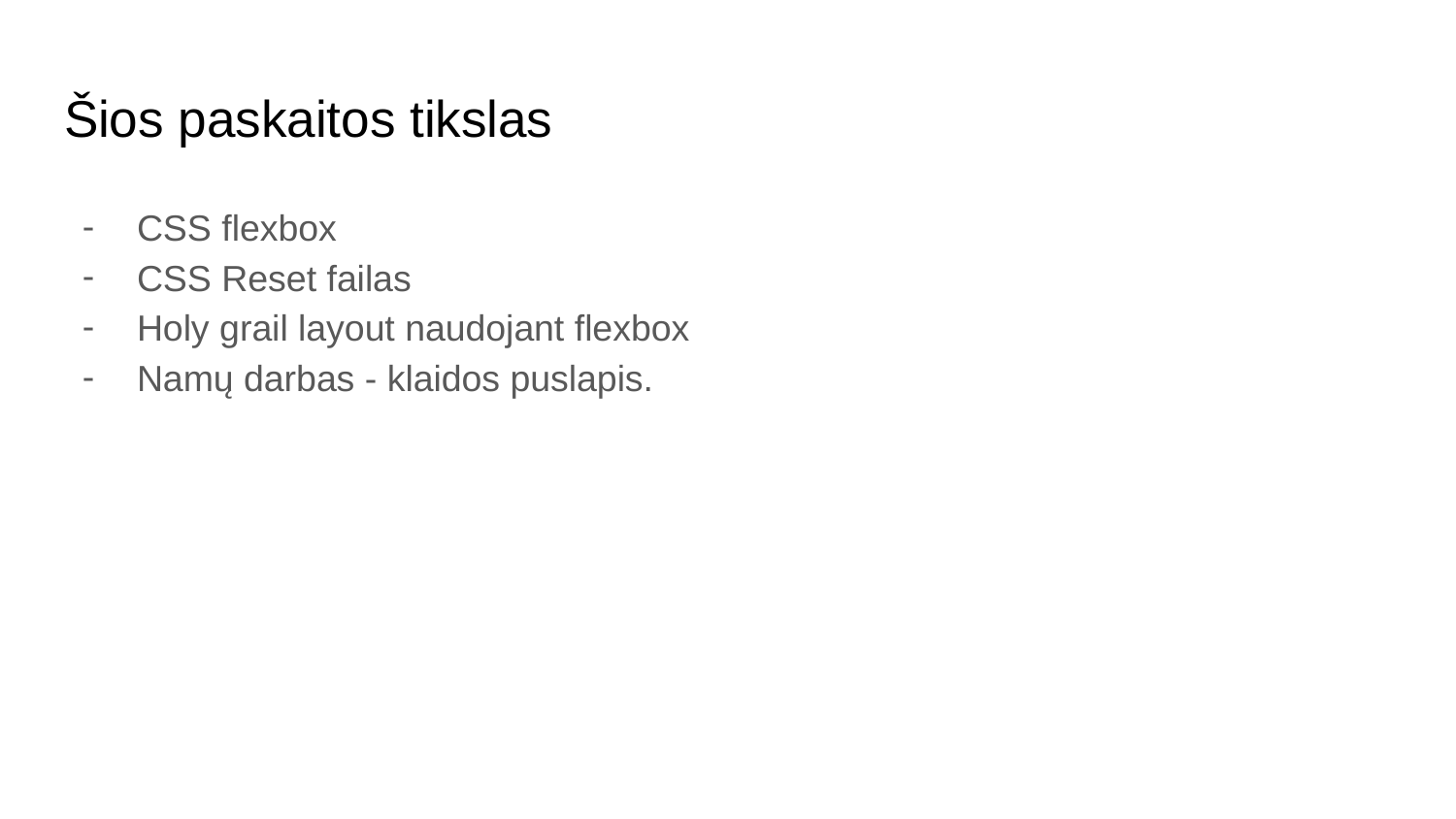

# Šios paskaitos tikslas
CSS flexbox
CSS Reset failas
Holy grail layout naudojant flexbox
Namų darbas - klaidos puslapis.